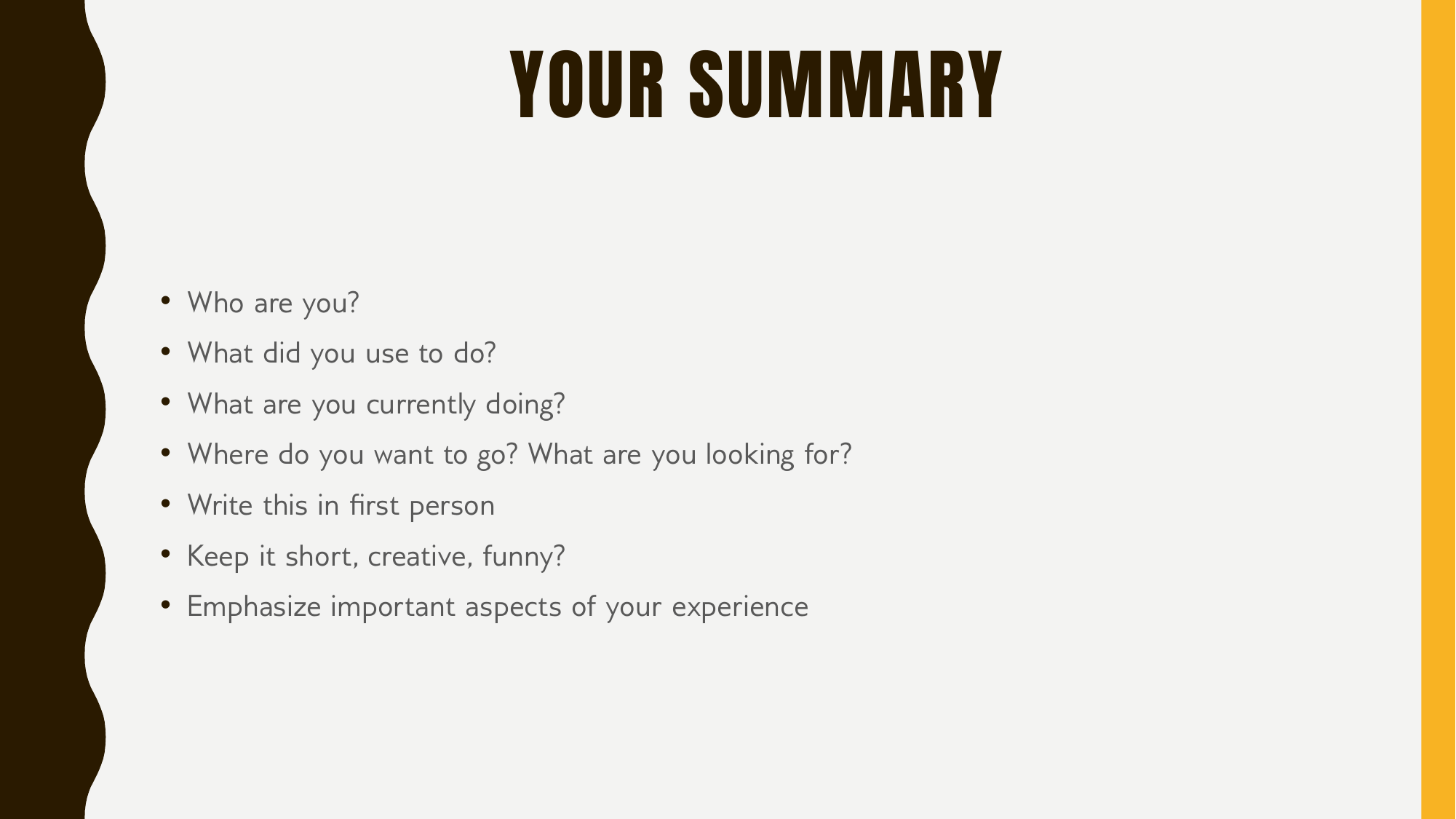

# Your Summary
Who are you?
What did you use to do?
What are you currently doing?
Where do you want to go? What are you looking for?
Write this in first person
Keep it short, creative, funny?
Emphasize important aspects of your experience